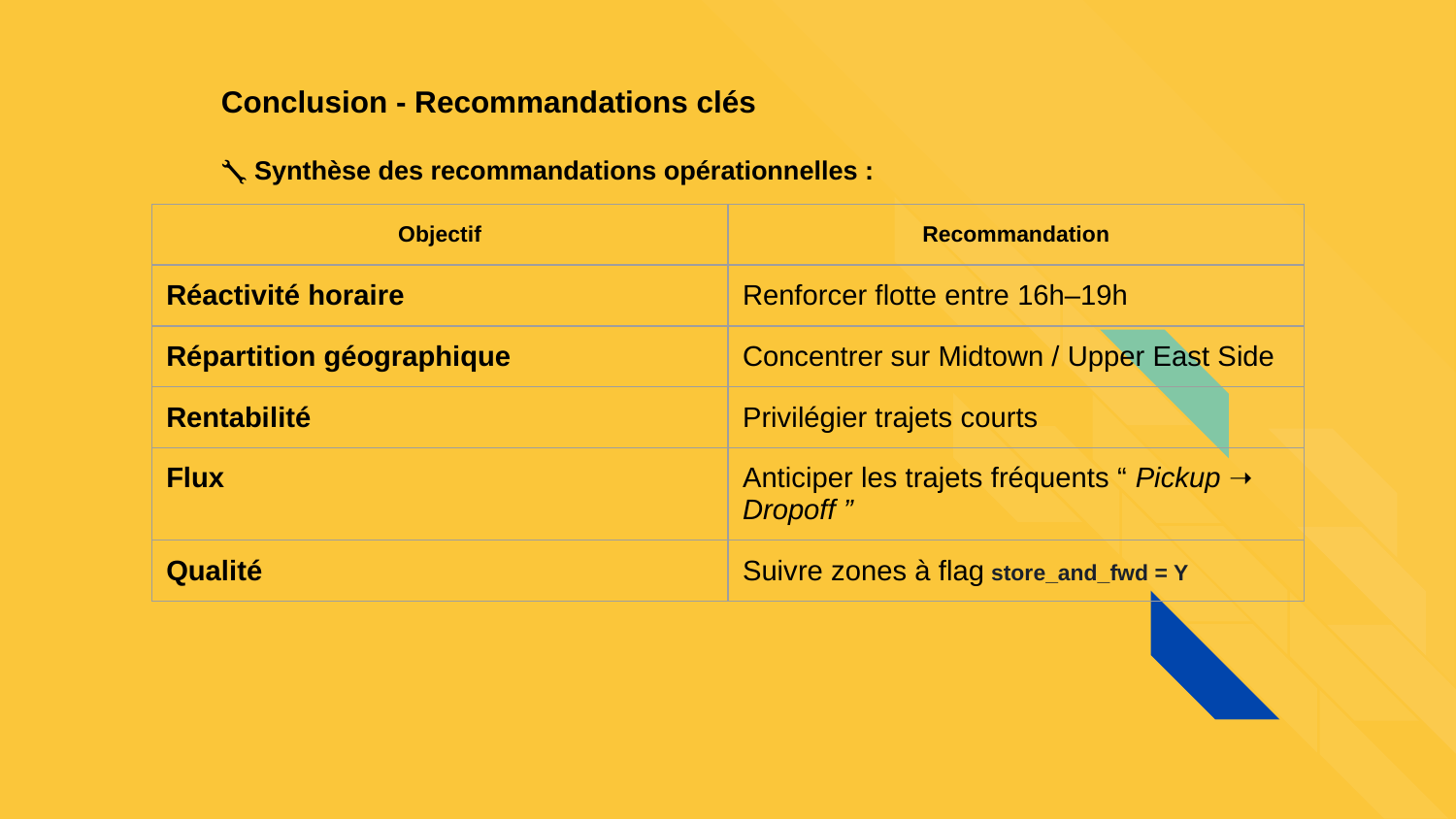

# Conclusion - Recommandations clés
🔧 Synthèse des recommandations opérationnelles :

| Objectif | Recommandation |
| --- | --- |
| Réactivité horaire | Renforcer flotte entre 16h–19h |
| Répartition géographique | Concentrer sur Midtown / Upper East Side |
| Rentabilité | Privilégier trajets courts |
| Flux | Anticiper les trajets fréquents “ Pickup ➝ Dropoff ” |
| Qualité | Suivre zones à flag store\_and\_fwd = Y |